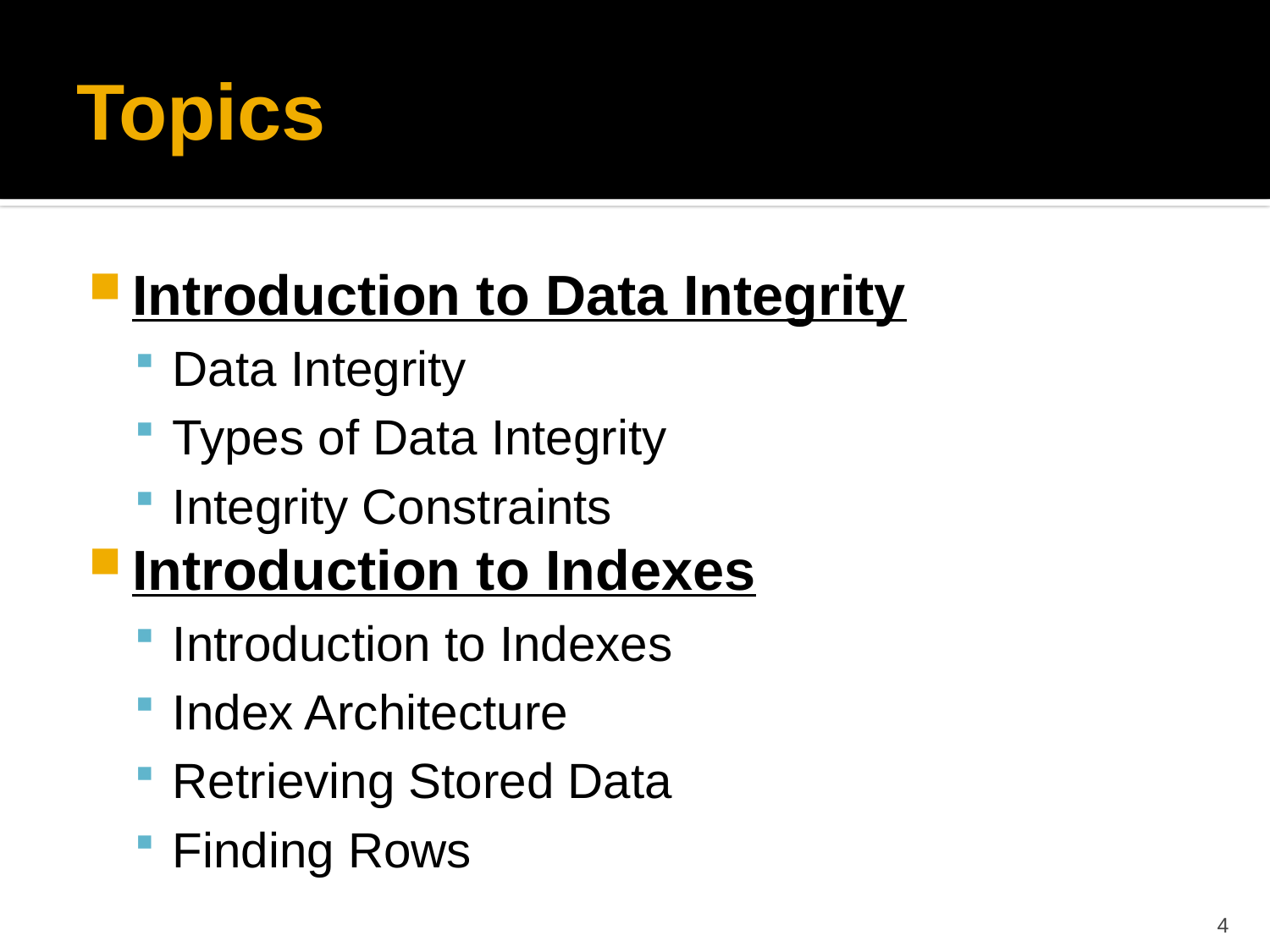

# Topics
Introduction to Data Integrity
Data Integrity
Types of Data Integrity
Integrity Constraints
Introduction to Indexes
Introduction to Indexes
Index Architecture
Retrieving Stored Data
Finding Rows
4